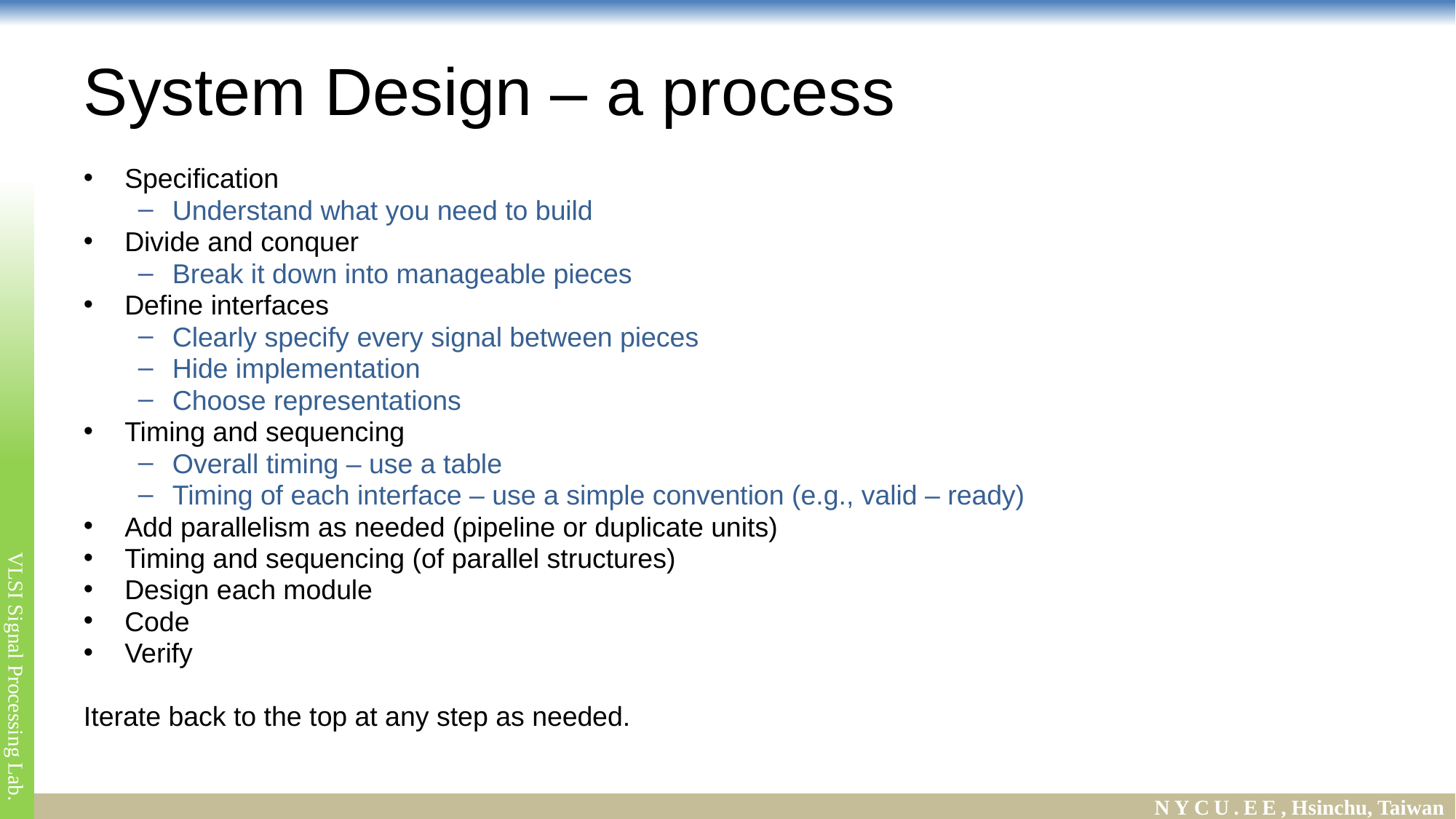

# System Design – a process
Specification
Understand what you need to build
Divide and conquer
Break it down into manageable pieces
Define interfaces
Clearly specify every signal between pieces
Hide implementation
Choose representations
Timing and sequencing
Overall timing – use a table
Timing of each interface – use a simple convention (e.g., valid – ready)
Add parallelism as needed (pipeline or duplicate units)
Timing and sequencing (of parallel structures)
Design each module
Code
Verify

Iterate back to the top at any step as needed.